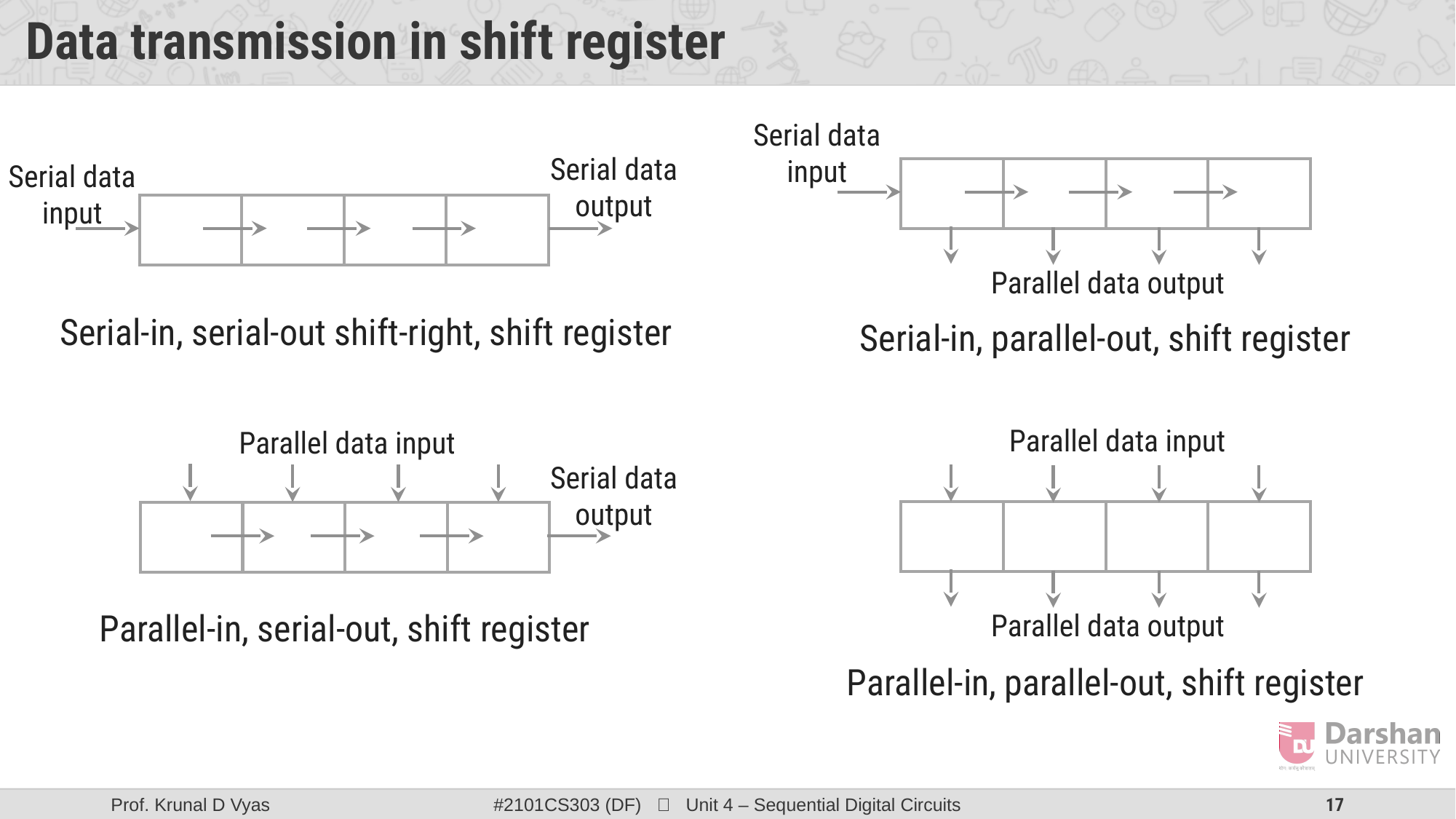

# Data transmission in shift register
Serial data input
Serial data output
Serial data input
|  |  |  |  |
| --- | --- | --- | --- |
|  |  |  |  |
| --- | --- | --- | --- |
Parallel data output
Serial-in, serial-out shift-right, shift register
Serial-in, parallel-out, shift register
Parallel data input
Parallel data input
Serial data output
|  |  |  |  |
| --- | --- | --- | --- |
|  |  |  |  |
| --- | --- | --- | --- |
Parallel-in, serial-out, shift register
Parallel data output
Parallel-in, parallel-out, shift register